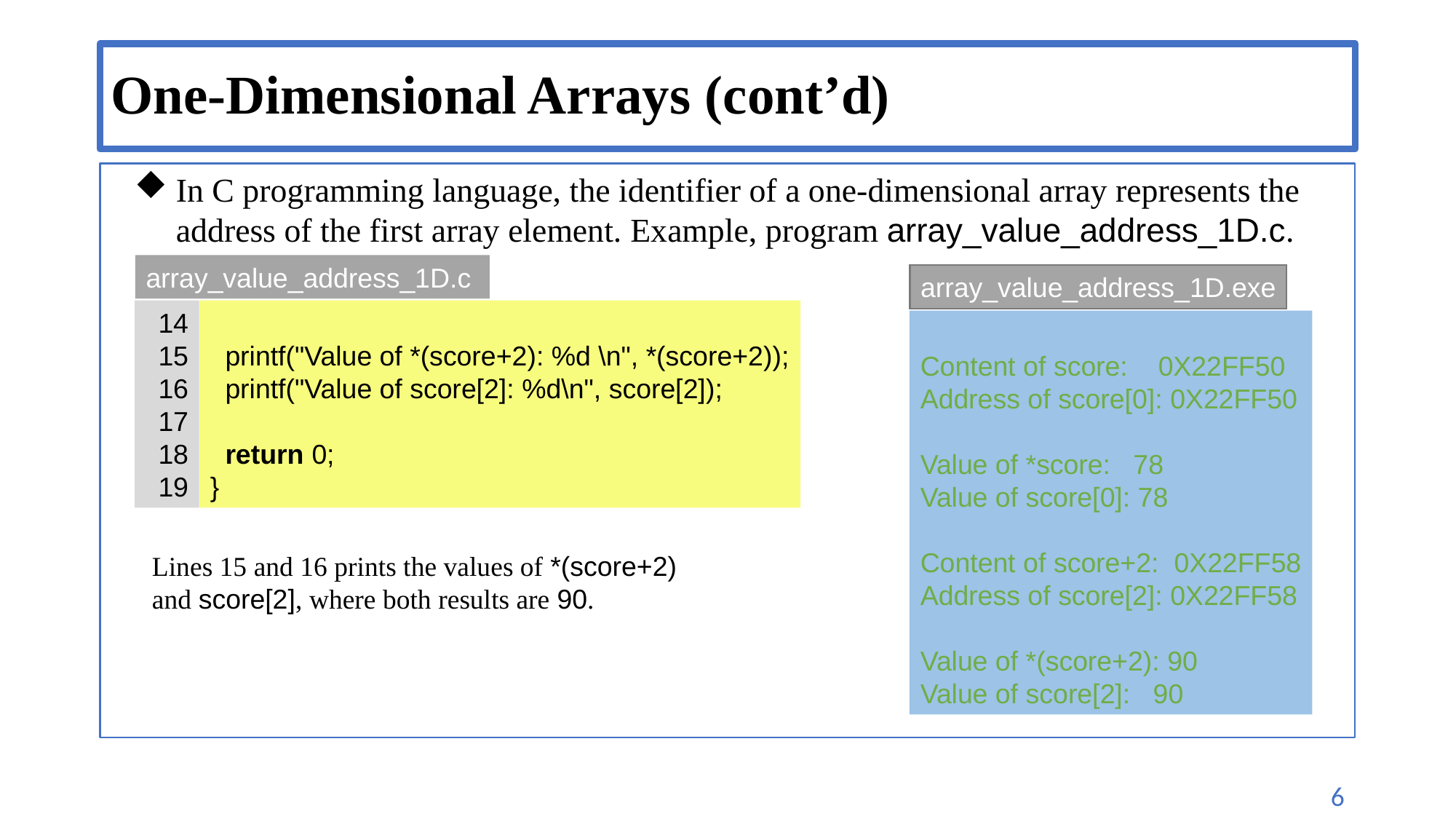

# One-Dimensional Arrays (cont’d)
In C programming language, the identifier of a one-dimensional array represents the address of the first array element. Example, program array_value_address_1D.c.
array_value_address_1D.c
14
15
16
17
18
19

  printf("Value of *(score+2): %d \n", *(score+2));
  printf("Value of score[2]: %d\n", score[2]);

  return 0;
}
array_value_address_1D.exe

Content of score:    0X22FF50
Address of score[0]: 0X22FF50

Value of *score:   78
Value of score[0]: 78

Content of score+2:  0X22FF58
Address of score[2]: 0X22FF58

Value of *(score+2): 90
Value of score[2]:   90
Lines 15 and 16 prints the values of *(score+2) and score[2], where both results are 90.